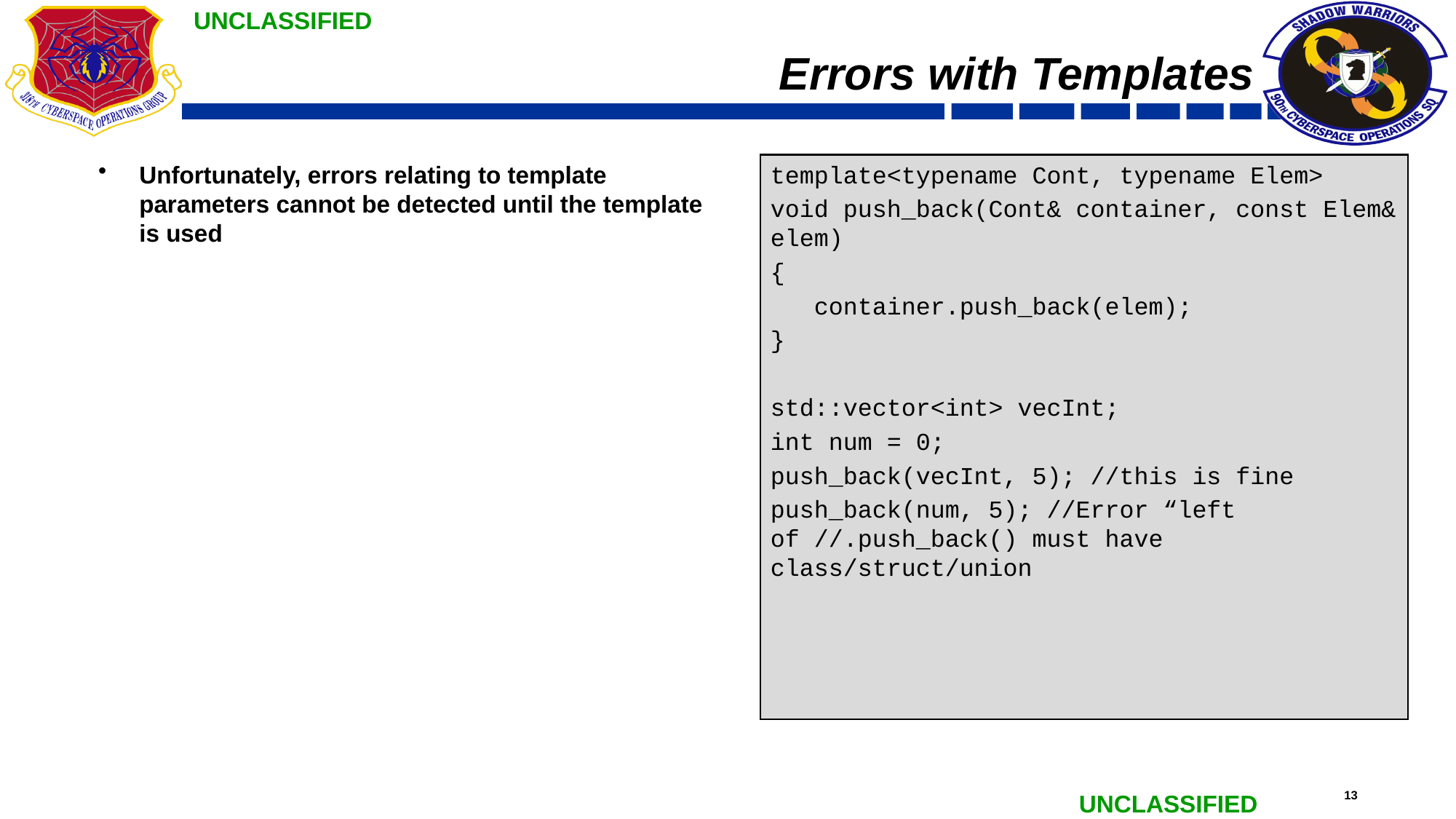

# Errors with Templates
Unfortunately, errors relating to template parameters cannot be detected until the template is used
template<typename Cont, typename Elem>
void push_back(Cont& container, const Elem& elem)
{
   container.push_back(elem);
}

std::vector<int> vecInt;
int num = 0;
push_back(vecInt, 5); //this is fine
push_back(num, 5); //Error “left of //.push_back() must have class/struct/union